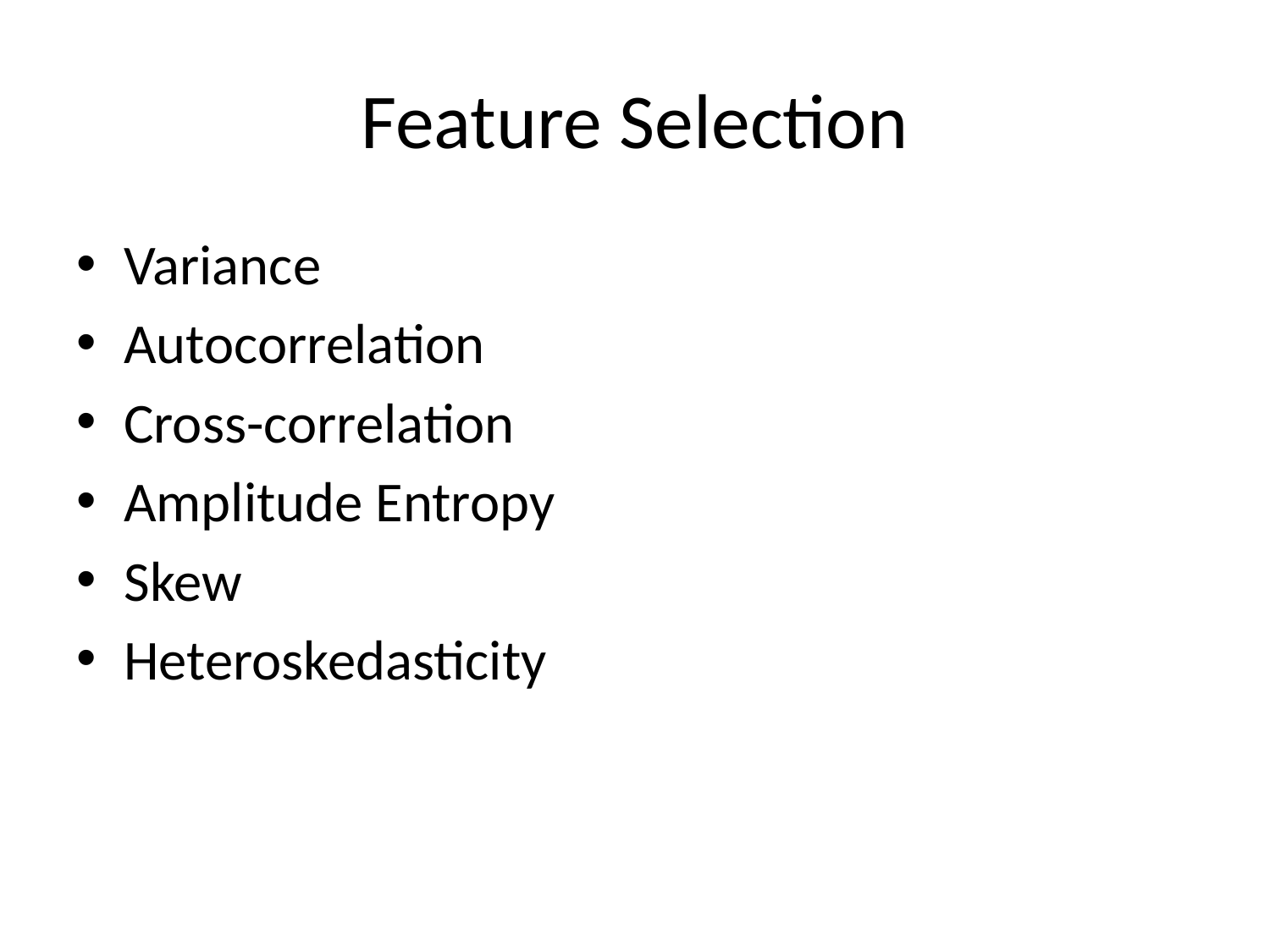

# Feature Selection
Variance
Autocorrelation
Cross-correlation
Amplitude Entropy
Skew
Heteroskedasticity